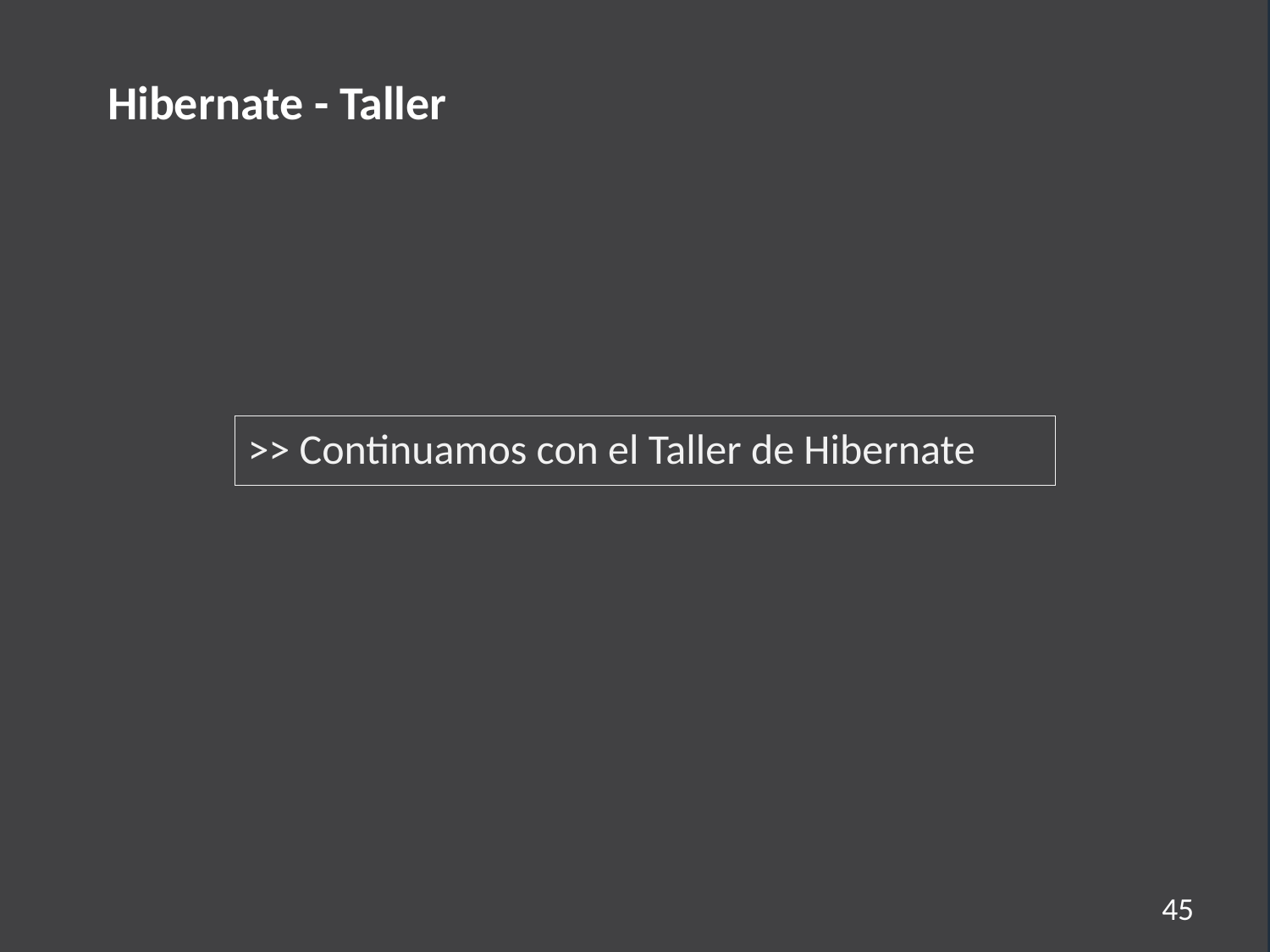

Hibernate - Taller

>> Continuamos con el Taller de Hibernate
45